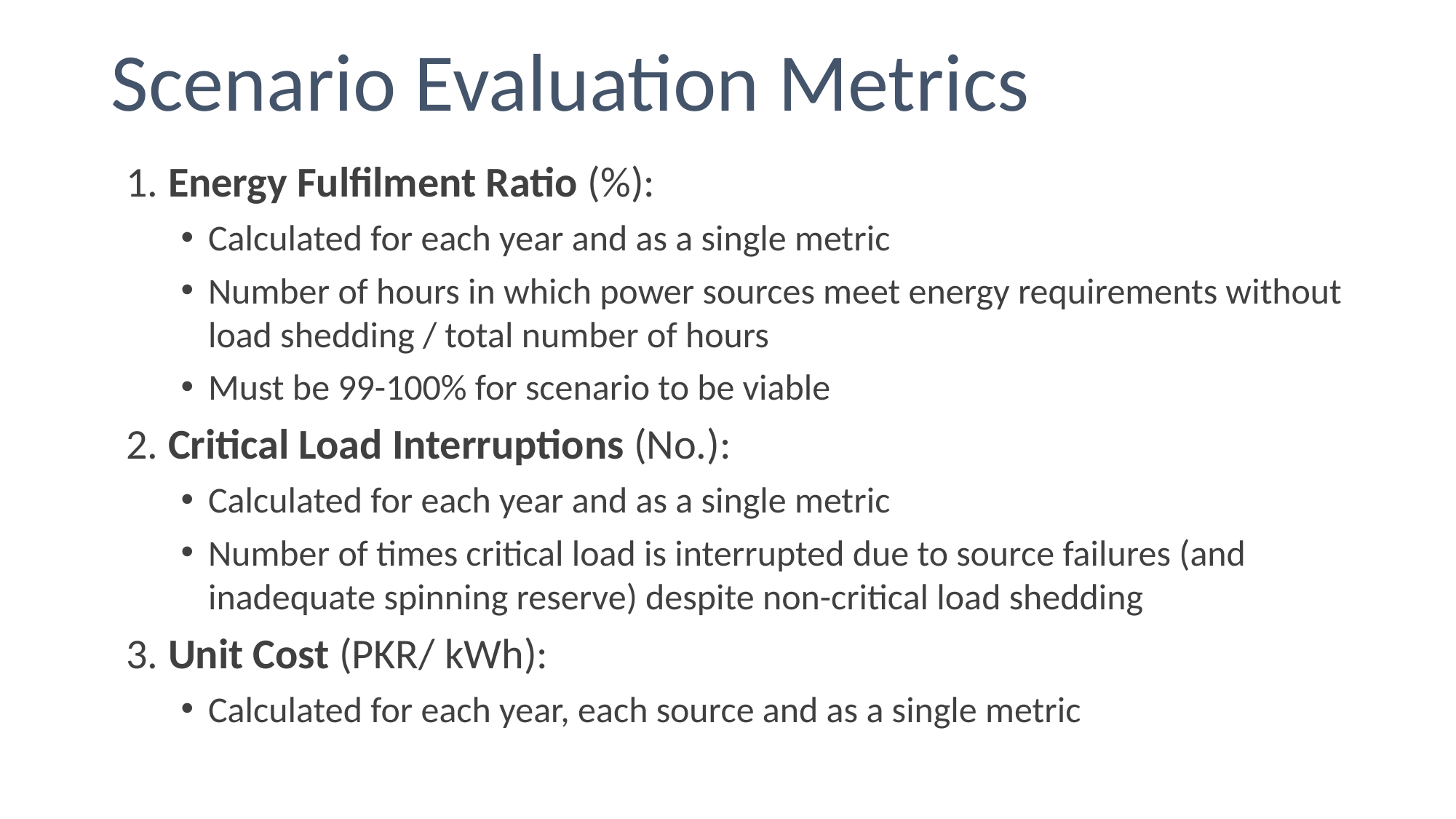

# Scenario Evaluation Metrics
1. Energy Fulfilment Ratio (%):
Calculated for each year and as a single metric
Number of hours in which power sources meet energy requirements without load shedding / total number of hours
Must be 99-100% for scenario to be viable
2. Critical Load Interruptions (No.):
Calculated for each year and as a single metric
Number of times critical load is interrupted due to source failures (and inadequate spinning reserve) despite non-critical load shedding
3. Unit Cost (PKR/ kWh):
Calculated for each year, each source and as a single metric